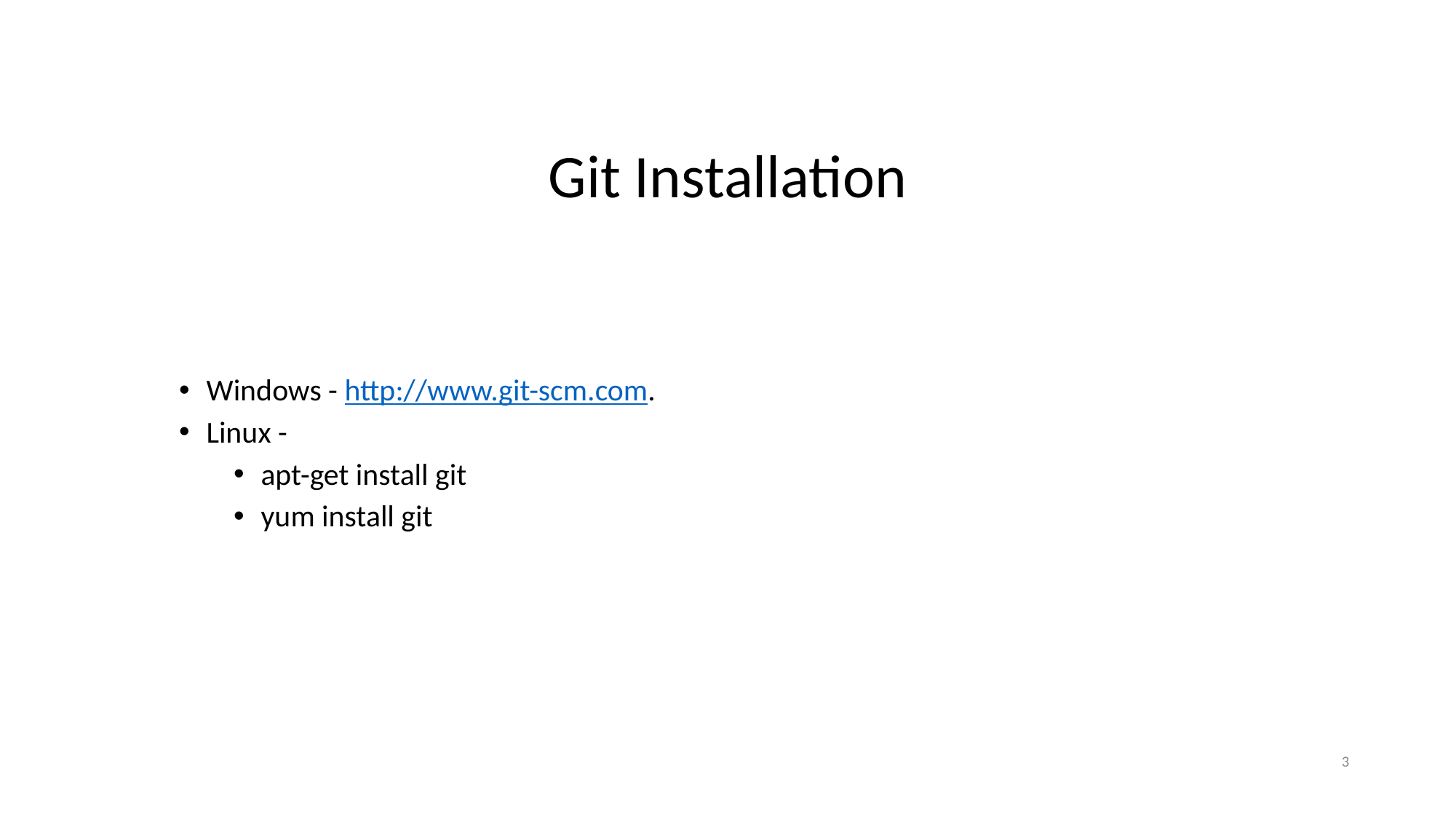

Git Installation
Windows - http://www.git-scm.com.
Linux -
apt-get install git
yum install git
3